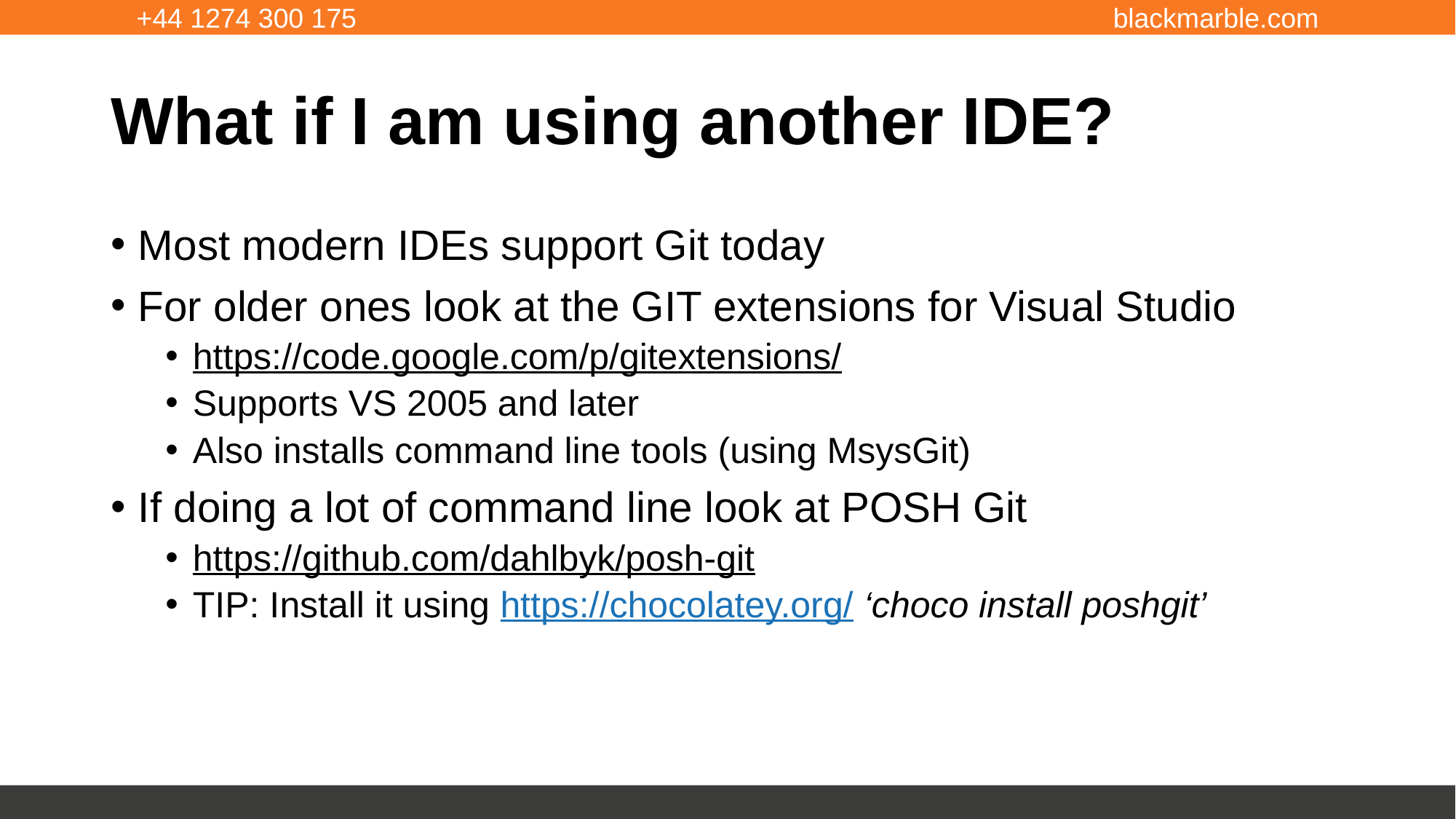

# What if I am using another IDE?
Most modern IDEs support Git today
For older ones look at the GIT extensions for Visual Studio
https://code.google.com/p/gitextensions/
Supports VS 2005 and later
Also installs command line tools (using MsysGit)
If doing a lot of command line look at POSH Git
https://github.com/dahlbyk/posh-git
TIP: Install it using https://chocolatey.org/ ‘choco install poshgit’